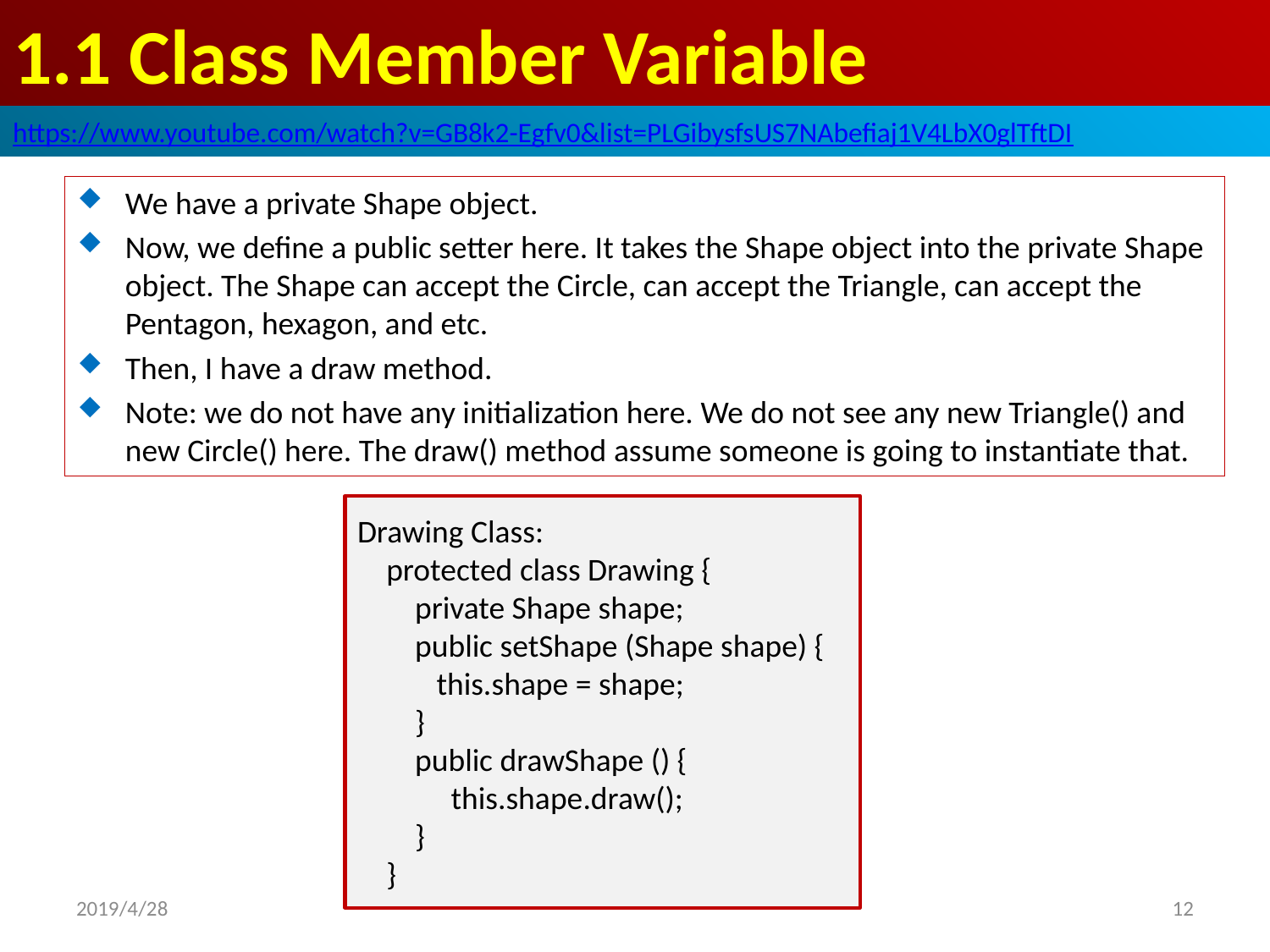

# 1.1 Class Member Variable
https://www.youtube.com/watch?v=GB8k2-Egfv0&list=PLGibysfsUS7NAbefiaj1V4LbX0glTftDI
We have a private Shape object.
Now, we define a public setter here. It takes the Shape object into the private Shape object. The Shape can accept the Circle, can accept the Triangle, can accept the Pentagon, hexagon, and etc.
Then, I have a draw method.
Note: we do not have any initialization here. We do not see any new Triangle() and new Circle() here. The draw() method assume someone is going to instantiate that.
Drawing Class:
    protected class Drawing {
        private Shape shape;
        public setShape (Shape shape) {
           this.shape = shape;
        }
        public drawShape () {
             this.shape.draw();
        }
    }
2019/4/28
12